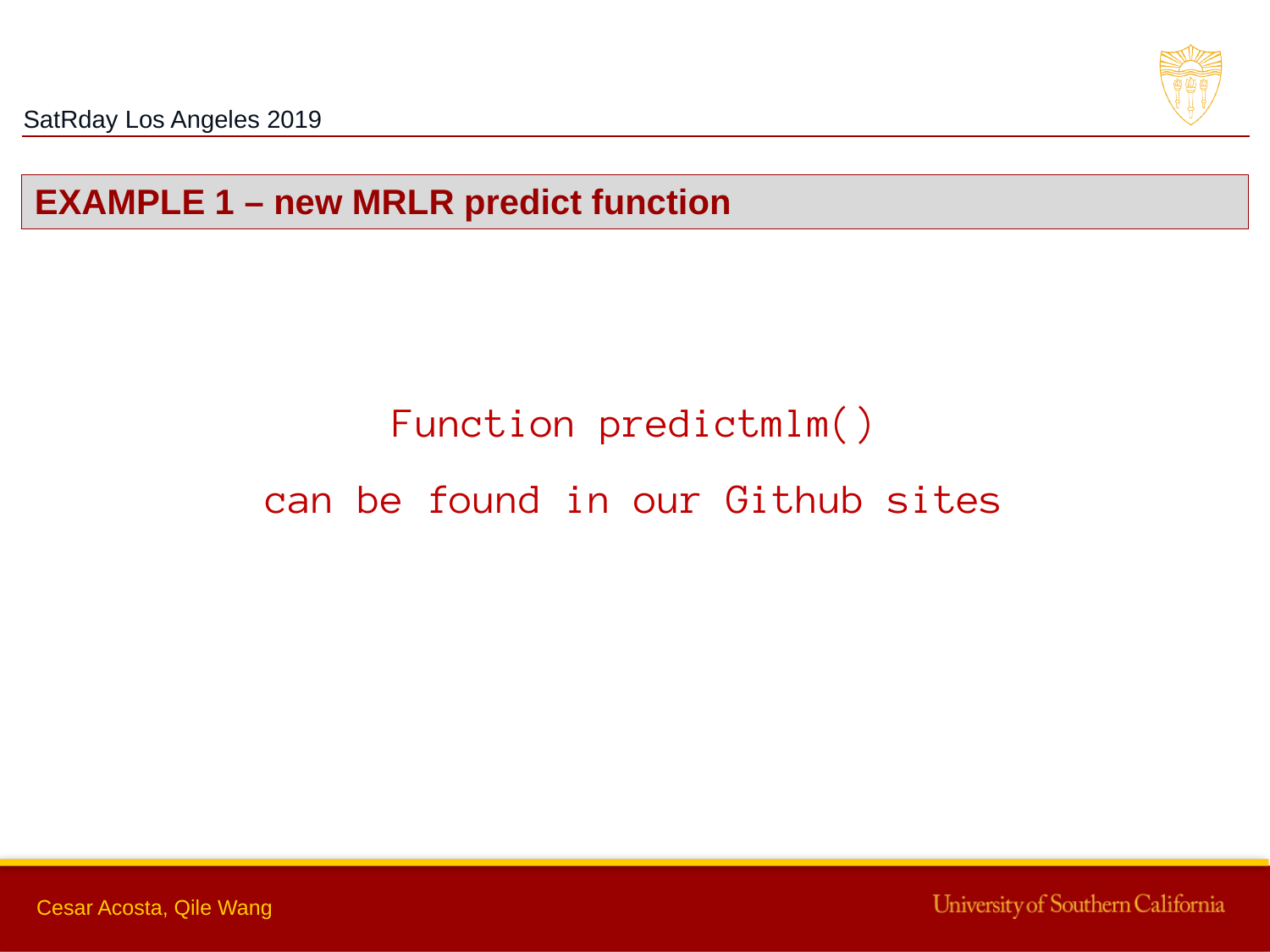

EXAMPLE 1 – new MRLR predict function

Function predictmlm()
can be found in our Github sites